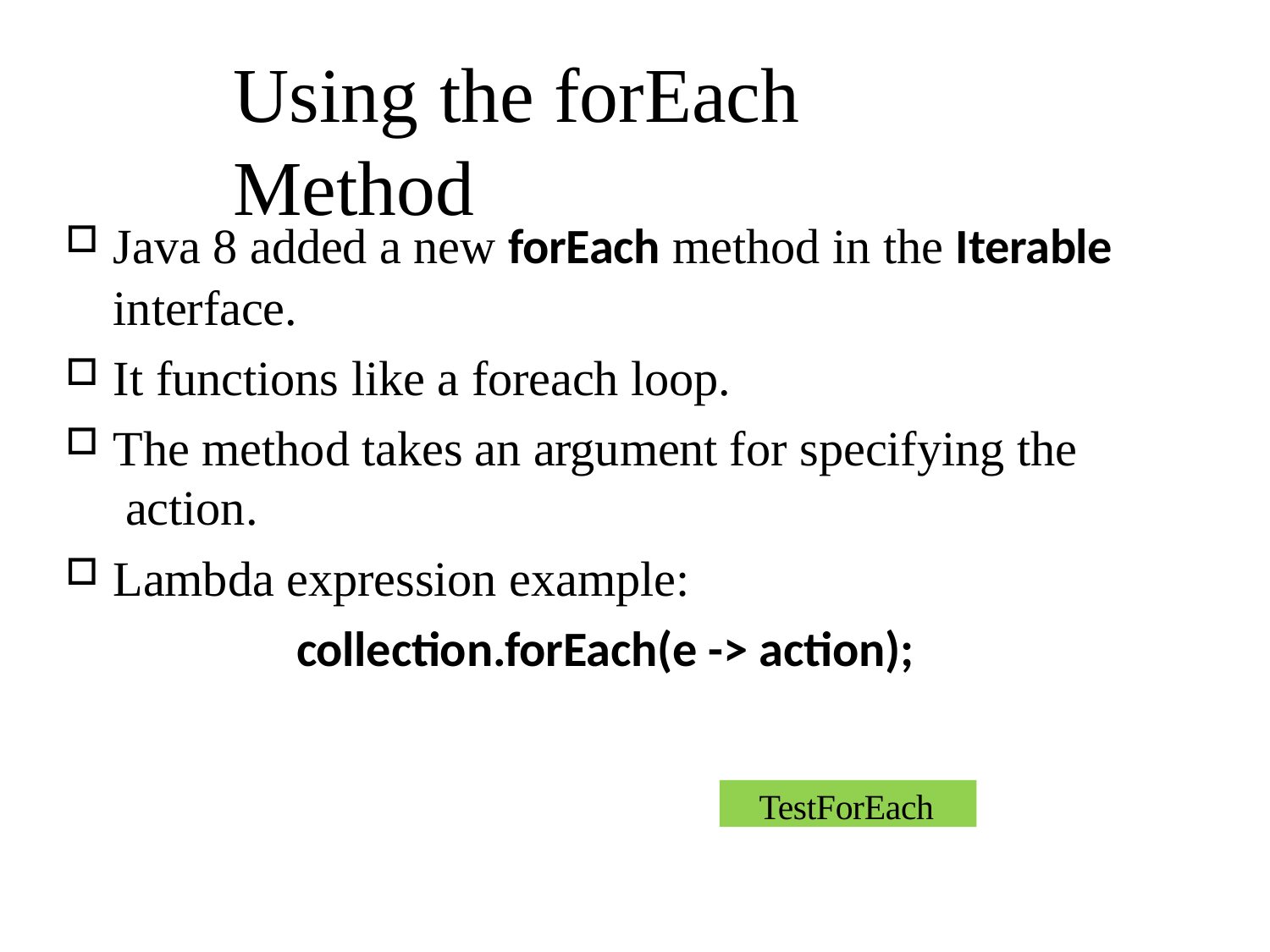

# Using	the forEach	Method
Java 8 added a new forEach method in the Iterable
interface.
It functions like a foreach loop.
The method takes an argument for specifying the  action.
Lambda expression example:
collection.forEach(e -> action);
TestForEach